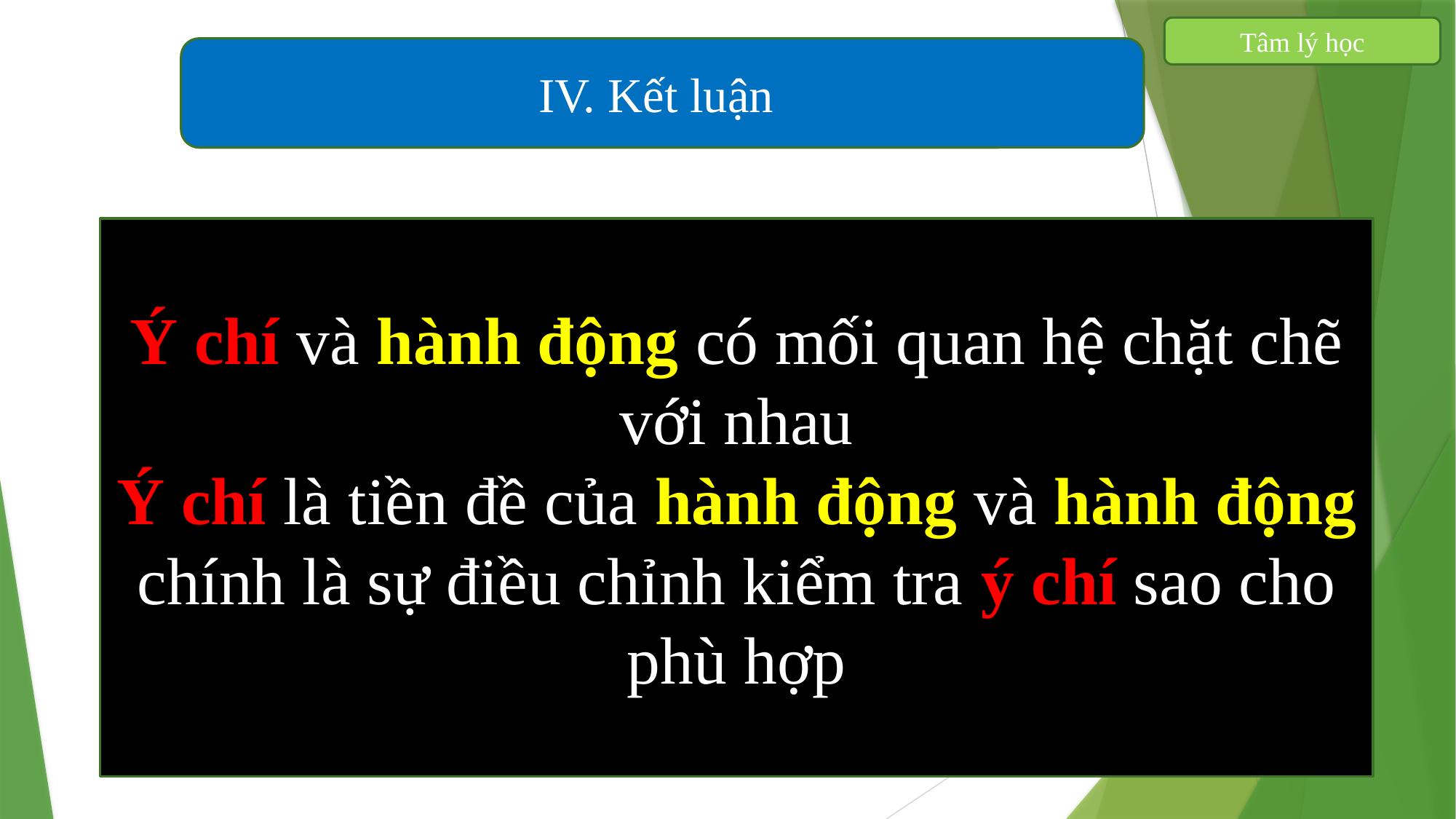

Tâm lý học
IV. Kết luận
Ý chí và hành động có mối quan hệ chặt chẽ với nhau
Ý chí là tiền đề của hành động và hành động chính là sự điều chỉnh kiểm tra ý chí sao cho phù hợp